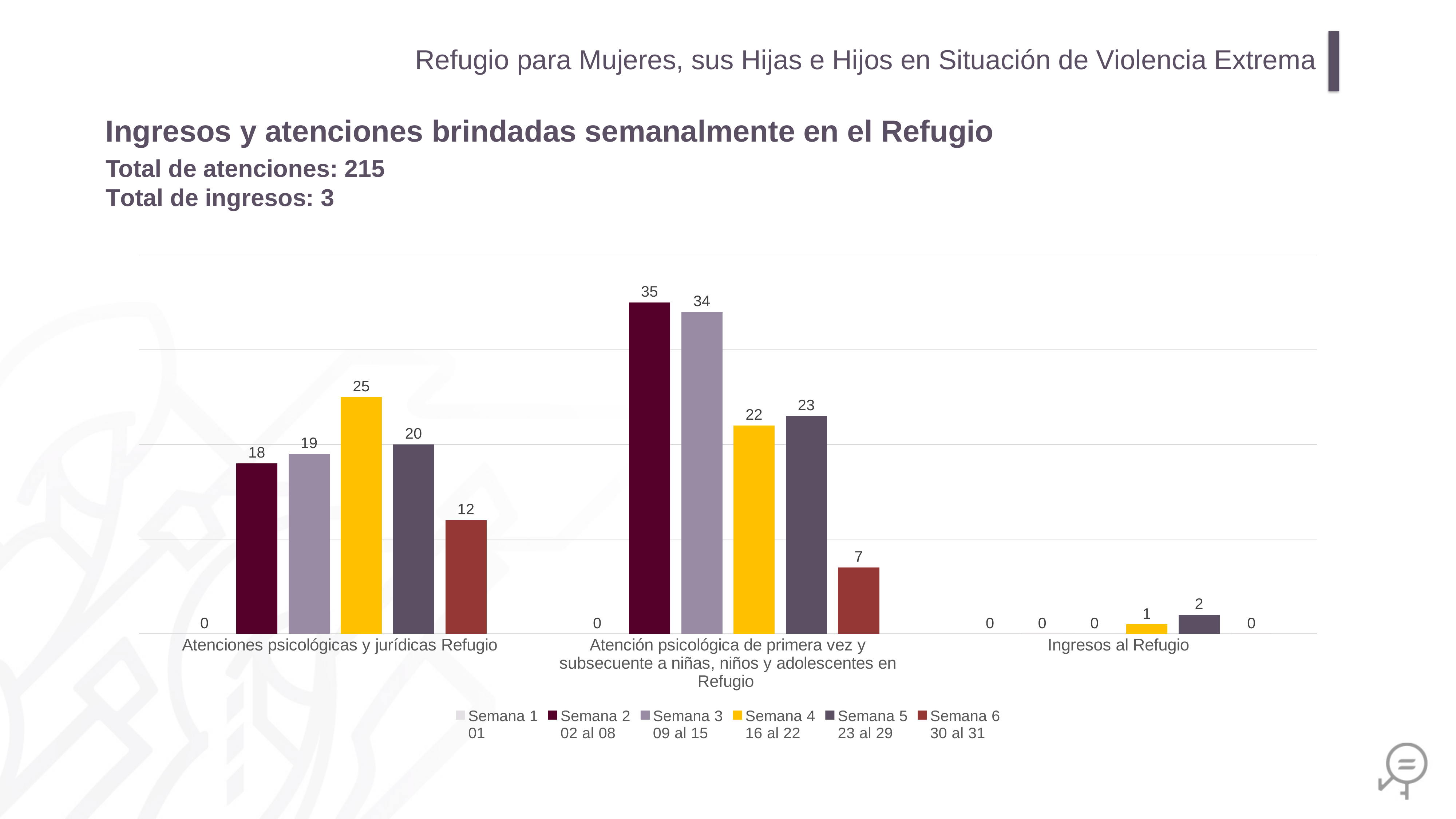

Refugio para Mujeres, sus Hijas e Hijos en Situación de Violencia Extrema
Ingresos y atenciones brindadas semanalmente en el Refugio
Total de atenciones: 215
Total de ingresos: 3

### Chart

| Category | Semana 1
01 | Semana 2
02 al 08 | Semana 3
09 al 15 | Semana 4
16 al 22 | Semana 5
23 al 29 | Semana 6
30 al 31 |
|---|---|---|---|---|---|---|
|    Atenciones psicológicas y jurídicas Refugio  | 0.0 | 18.0 | 19.0 | 25.0 | 20.0 | 12.0 |
| Atención psicológica de primera vez y subsecuente a niñas, niños y adolescentes en Refugio  | 0.0 | 35.0 | 34.0 | 22.0 | 23.0 | 7.0 |
| Ingresos al Refugio  | 0.0 | 0.0 | 0.0 | 1.0 | 2.0 | 0.0 |